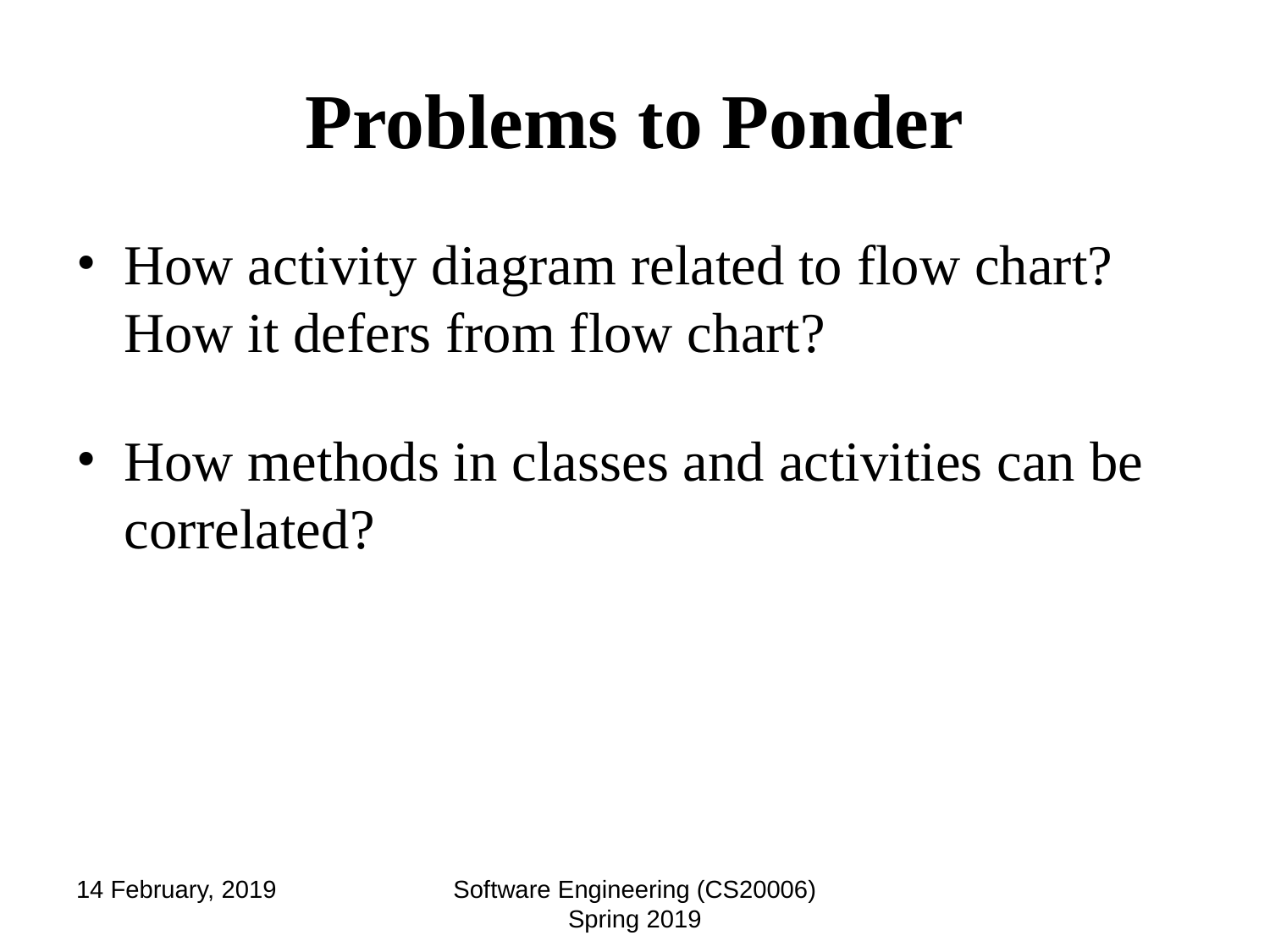

# Problems to Ponder
How activity diagram related to flow chart? How it defers from flow chart?

How methods in classes and activities can be correlated?

14 February, 2019
Software Engineering (CS20006) Spring 2019